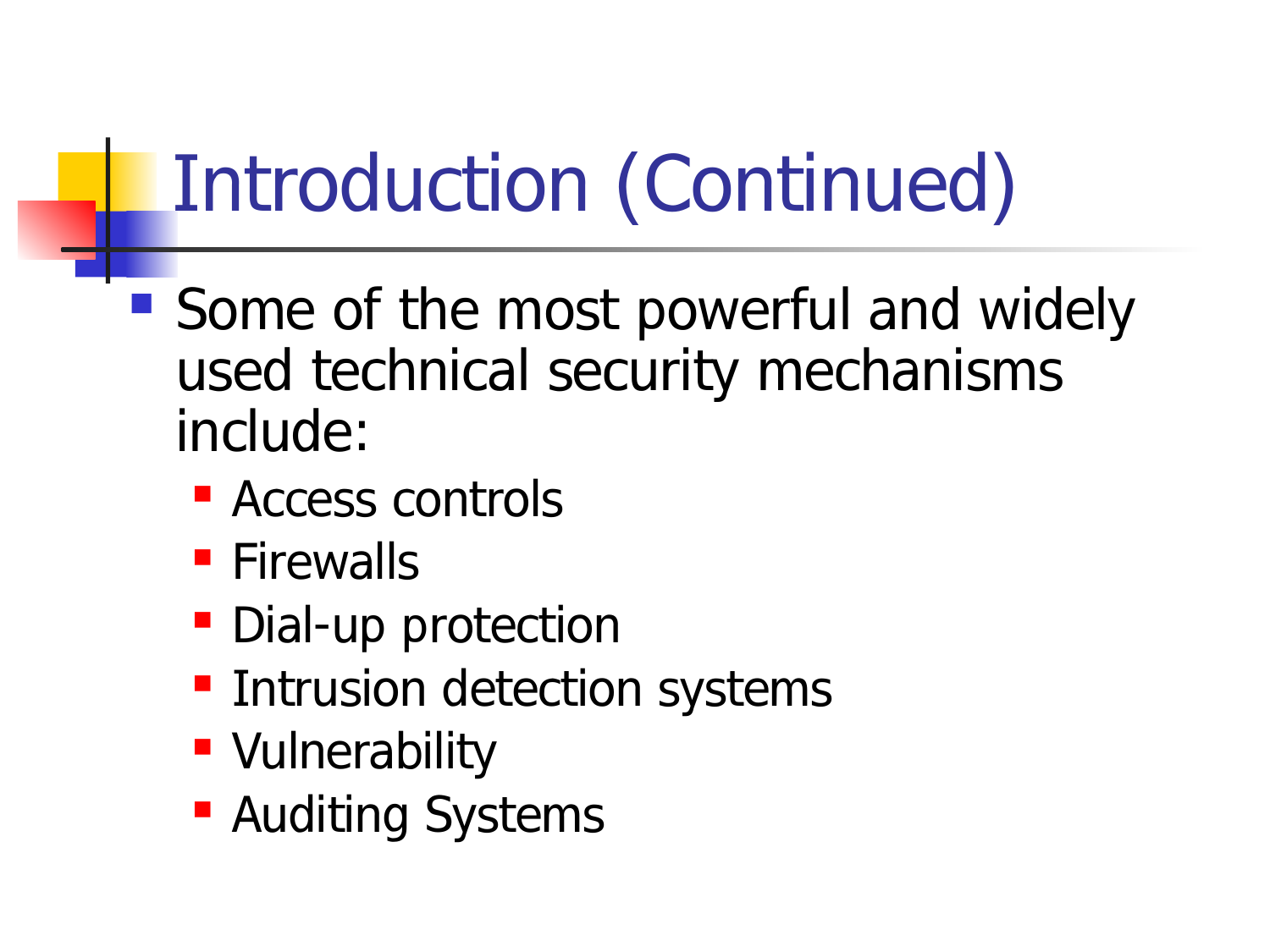

# Introduction (Continued)
Some of the most powerful and widely used technical security mechanisms include:
Access controls
Firewalls
Dial-up protection
Intrusion detection systems
Vulnerability
Auditing Systems